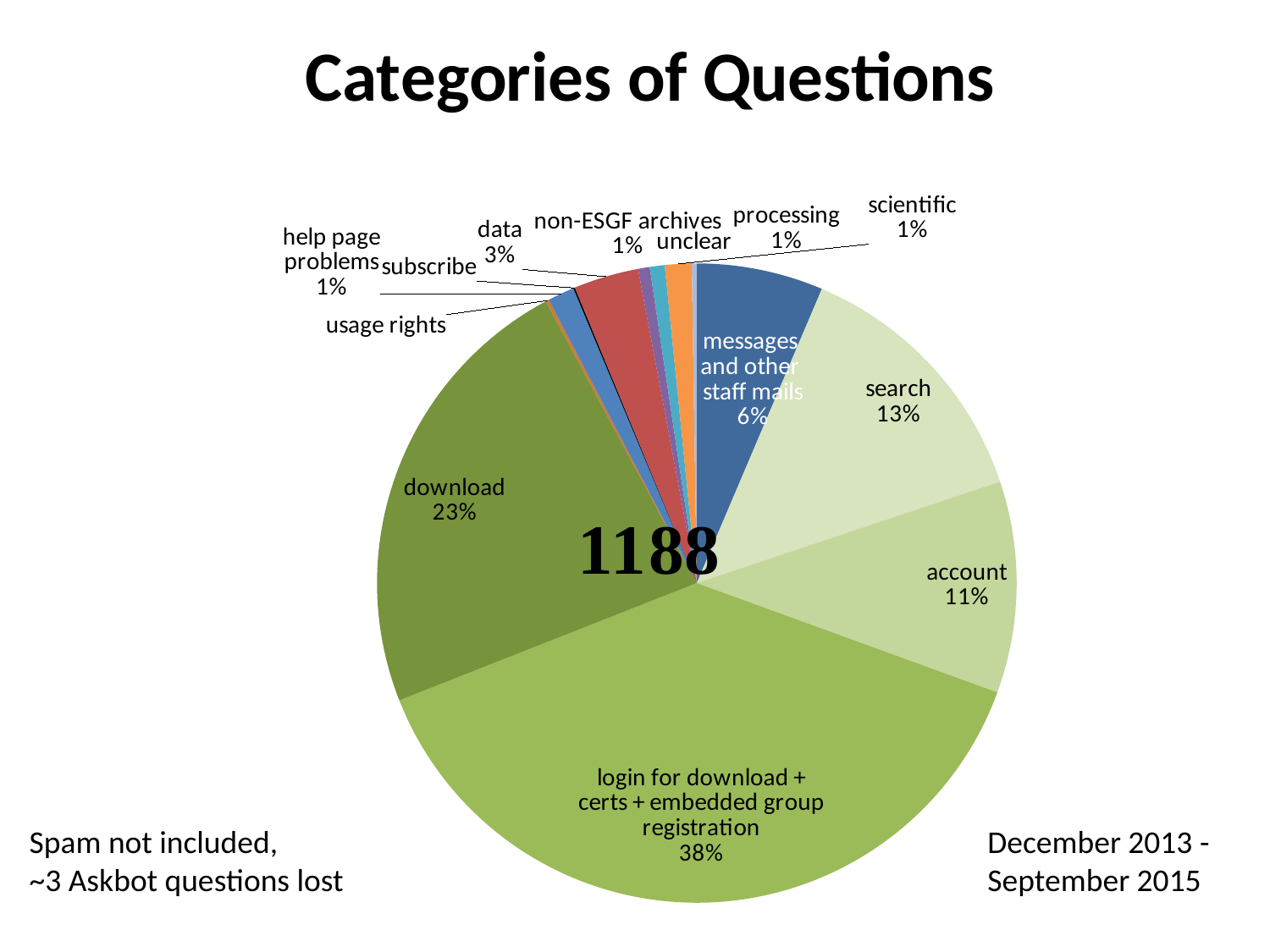

### Chart: Categories of Questions

| Category | Categories for ESGF F2F |
|---|---|
| messages and other staff mails | 0.06397306397306397 |
| search | 0.13468013468013468 |
| account | 0.1069023569023569 |
| login for download + certs + embedded group registration | 0.3846801346801347 |
| download | 0.23148148148148148 |
| usage rights | 0.0016835016835016834 |
| help page problems | 0.013468013468013467 |
| subscribe | 0.0008417508417508417 |
| data | 0.03282828282828283 |
| non-ESGF archives | 0.005892255892255892 |
| processing | 0.007575757575757576 |
| scientific | 0.013468013468013467 |
| unclear | 0.0025252525252525255 |
Spam not included,
~3 Askbot questions lost
December 2013 - September 2015